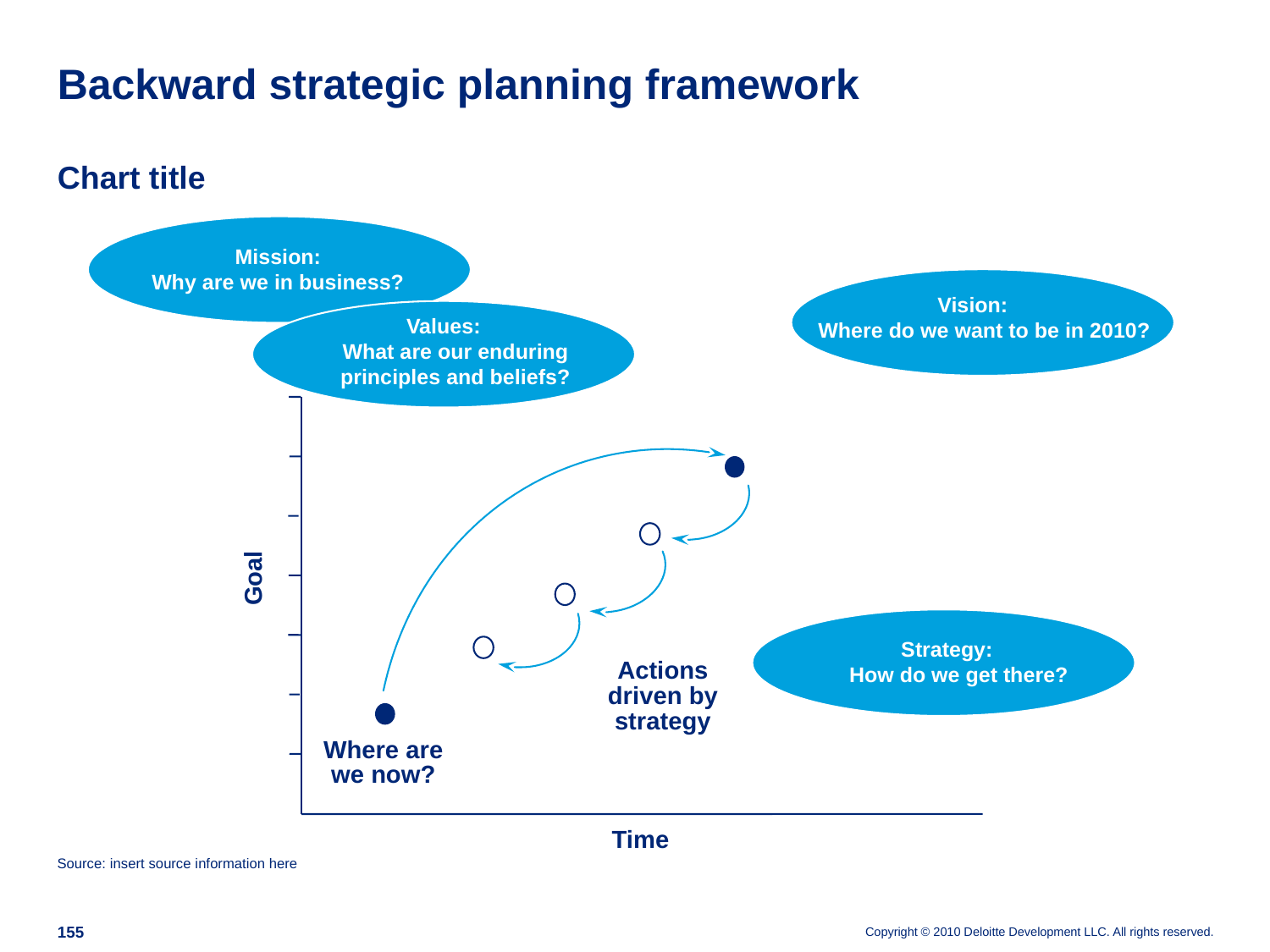

# Backward strategic planning framework
Chart title

Mission:
Why are we in business?

Vision:
Where do we want to be in 2010?

Values:
What are our enduring principles and beliefs?

Goal

Strategy:
How do we get there?

Actions driven by strategy

Where are
 we now?

Time
Source: insert source information here